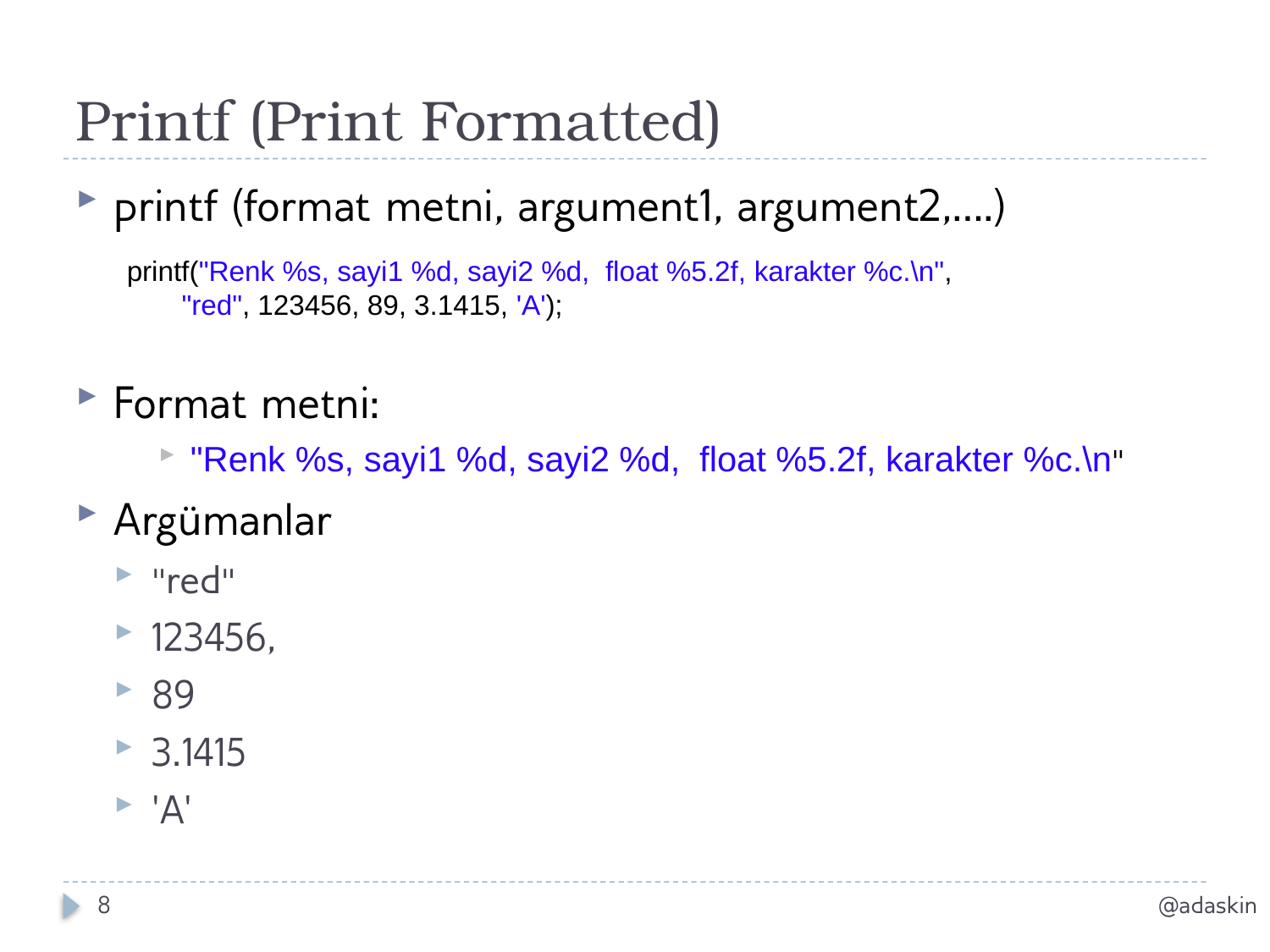

# Printf (Print Formatted)
printf (format metni, argument1, argument2,….)

Format metni:
"Renk %s, sayi1 %d, sayi2 %d,  float %5.2f, karakter %c.\n"
Argümanlar
"red"
123456,
89
3.1415
'A'

printf("Renk %s, sayi1 %d, sayi2 %d,  float %5.2f, karakter %c.\n",
       "red", 123456, 89, 3.1415, 'A');
8
@adaskin